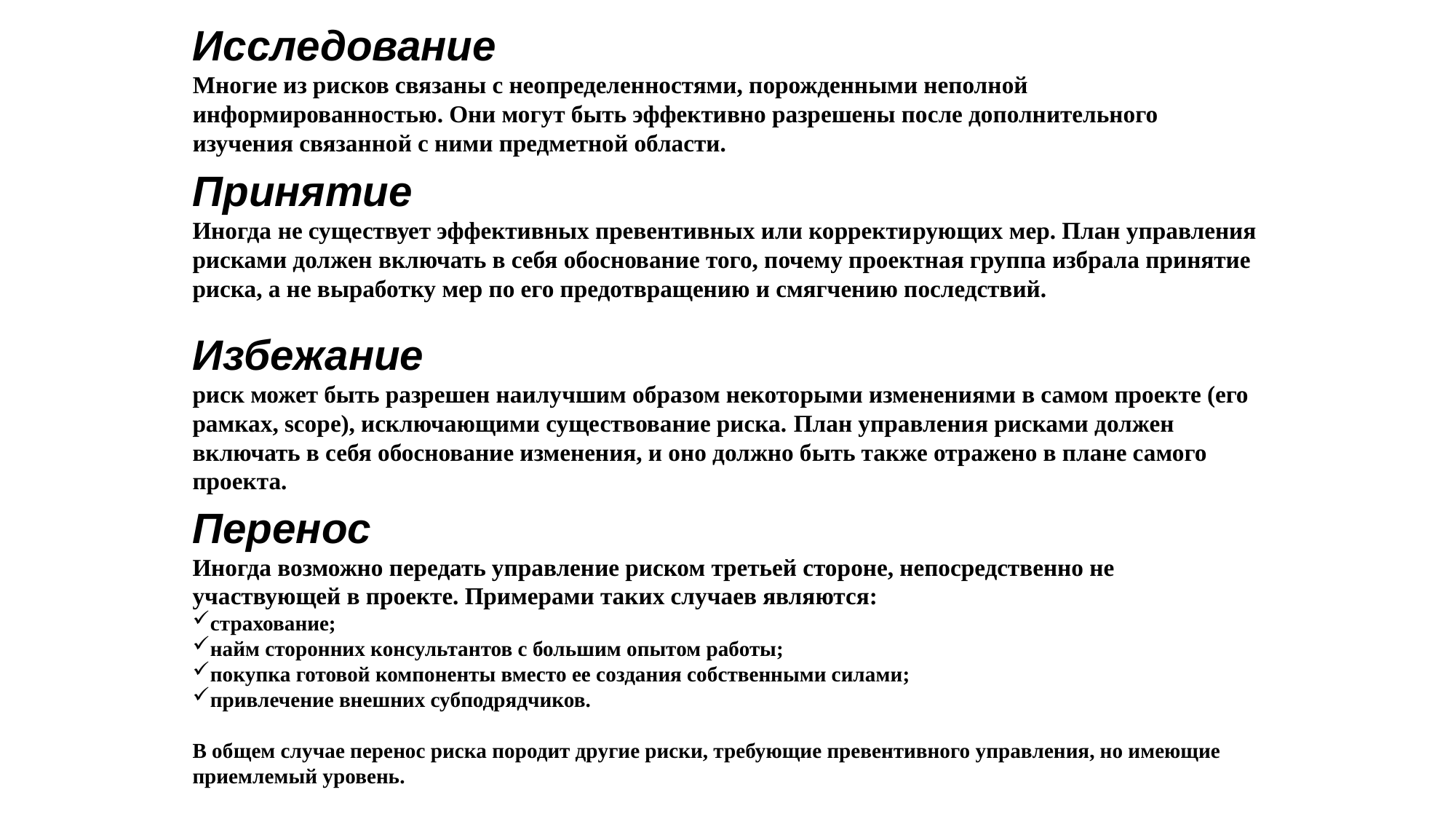

Исследование
Многие из рисков связаны с неопределенностями, порожденными неполной информированностью. Они могут быть эффективно разрешены после дополнительного изучения связанной с ними предметной области.
Принятие
Иногда не существует эффективных превентивных или корректирующих мер. План управления рисками должен включать в себя обоснование того, почему проектная группа избрала принятие риска, а не выработку мер по его предотвращению и смягчению последствий.
Избежание
риск может быть разрешен наилучшим образом некоторыми изменениями в самом проекте (его рамках, scope), исключающими существование риска. План управления рисками должен включать в себя обоснование изменения, и оно должно быть также отражено в плане самого проекта.
Перенос
Иногда возможно передать управление риском третьей стороне, непосредственно не участвующей в проекте. Примерами таких случаев являются:
страхование;
найм сторонних консультантов с большим опытом работы;
покупка готовой компоненты вместо ее создания собственными силами;
привлечение внешних субподрядчиков.

В общем случае перенос риска породит другие риски, требующие превентивного управления, но имеющие приемлемый уровень.